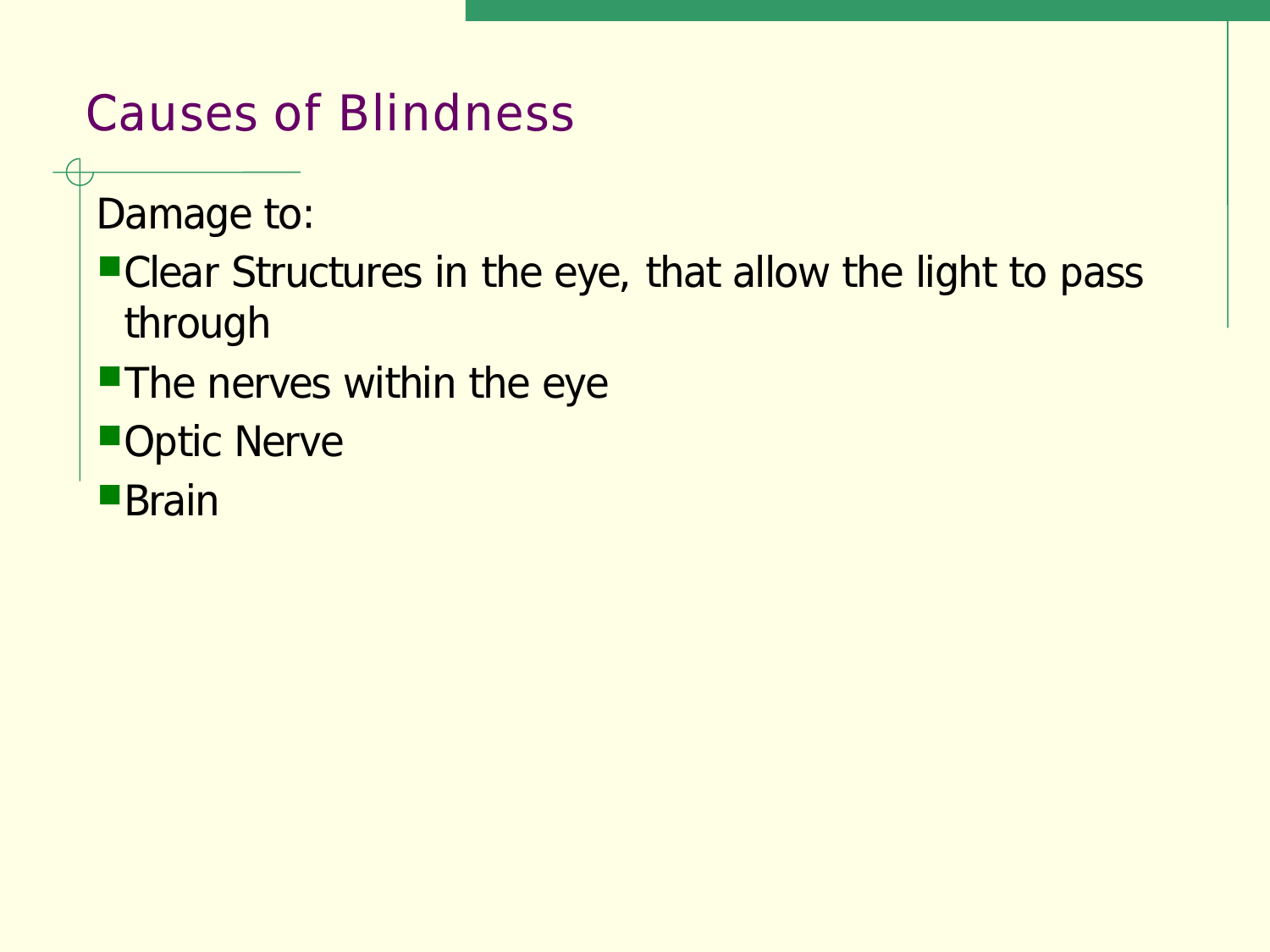

# Causes of Blindness
Damage to:
Clear Structures in the eye, that allow the light to pass through
The nerves within the eye
Optic Nerve
Brain